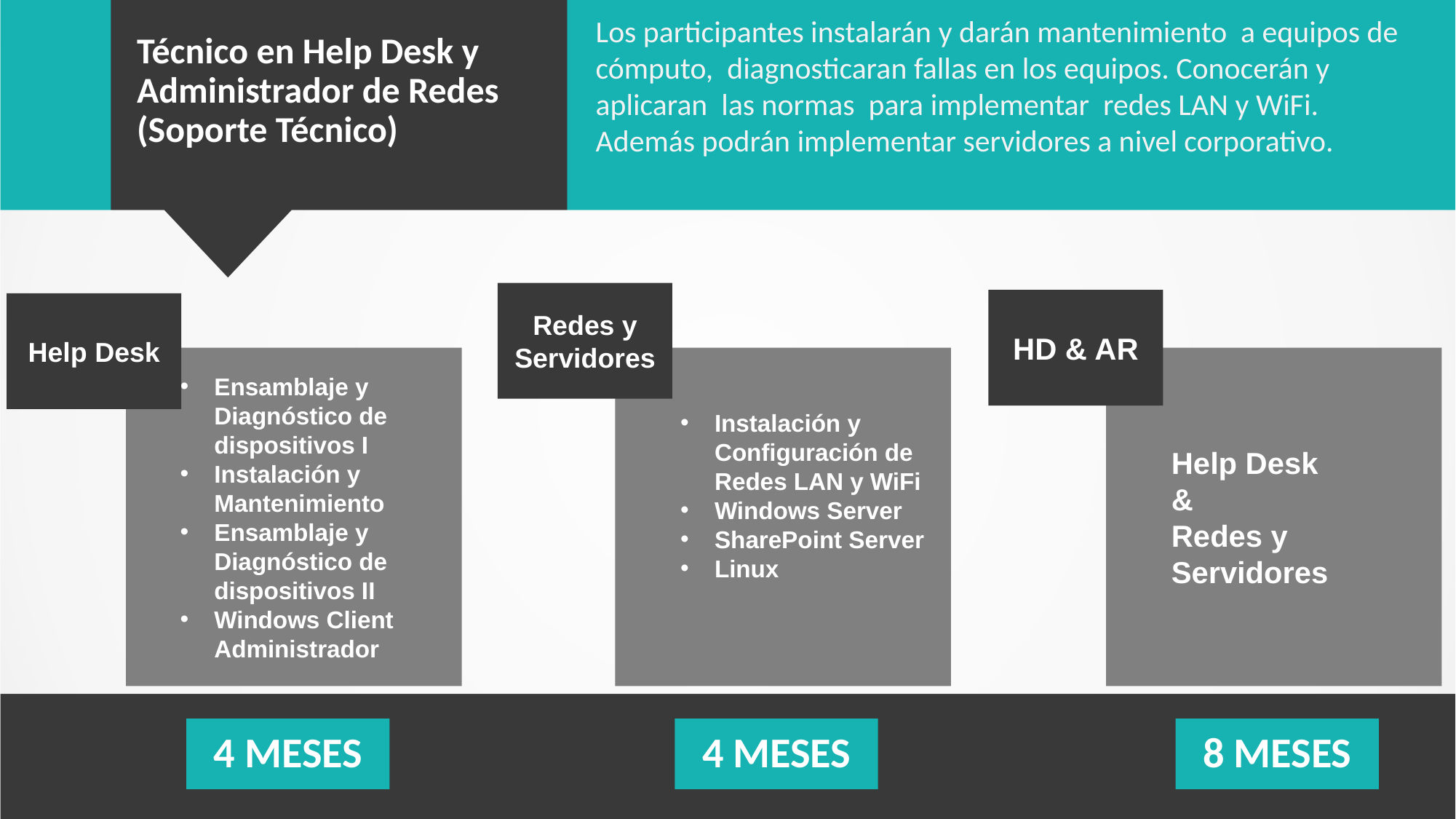

Los participantes instalarán y darán mantenimiento  a equipos de cómputo,  diagnosticaran fallas en los equipos. Conocerán y aplicaran  las normas  para implementar  redes LAN y WiFi. Además podrán implementar servidores a nivel corporativo.
Técnico en Help Desk y Administrador de Redes (Soporte Técnico)
Redes y Servidores
HD & AR
Help Desk
Ensamblaje y Diagnóstico de dispositivos I
Instalación y Mantenimiento
Ensamblaje y Diagnóstico de dispositivos II
Windows Client Administrador

Instalación y Configuración de Redes LAN y WiFi
Windows Server
SharePoint Server
Linux

Help Desk
&
Redes y Servidores
4 MESES
4 MESES
8 MESES